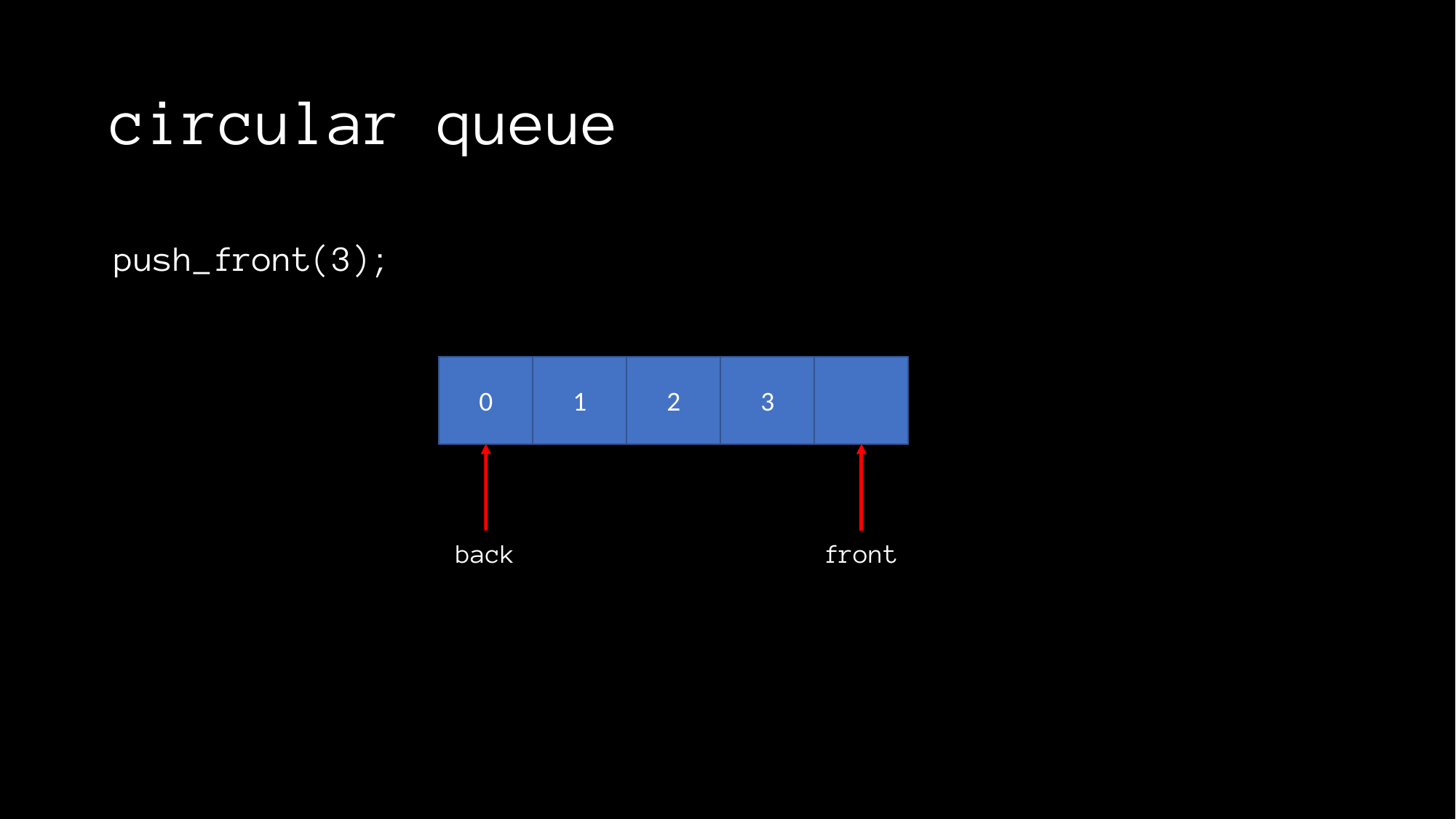

# circular queue
push_front(3);
1
2
3

0
back
front